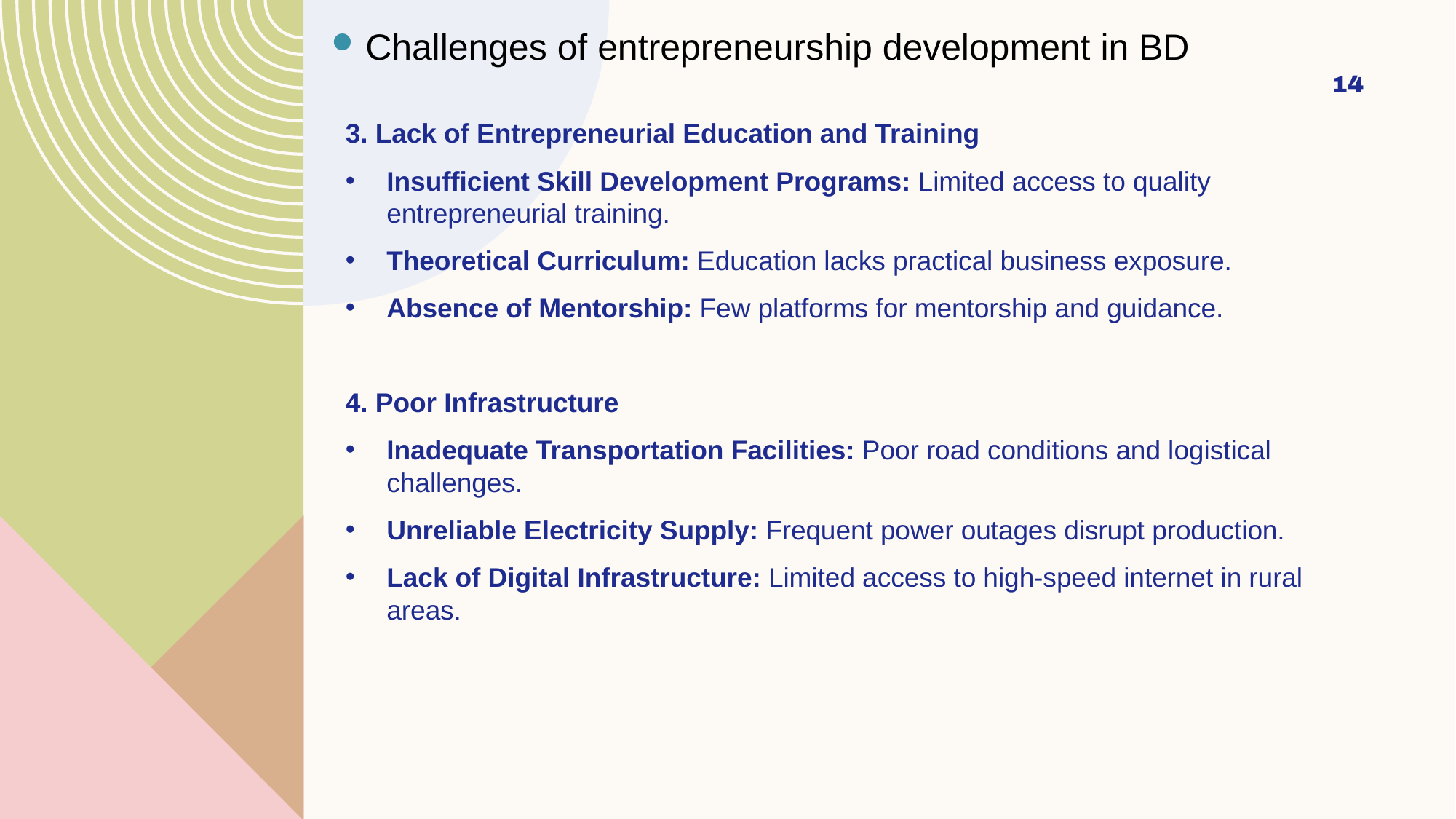

Challenges of entrepreneurship development in BD
14
3. Lack of Entrepreneurial Education and Training
Insufficient Skill Development Programs: Limited access to quality entrepreneurial training.
Theoretical Curriculum: Education lacks practical business exposure.
Absence of Mentorship: Few platforms for mentorship and guidance.

4. Poor Infrastructure
Inadequate Transportation Facilities: Poor road conditions and logistical challenges.
Unreliable Electricity Supply: Frequent power outages disrupt production.
Lack of Digital Infrastructure: Limited access to high-speed internet in rural areas.